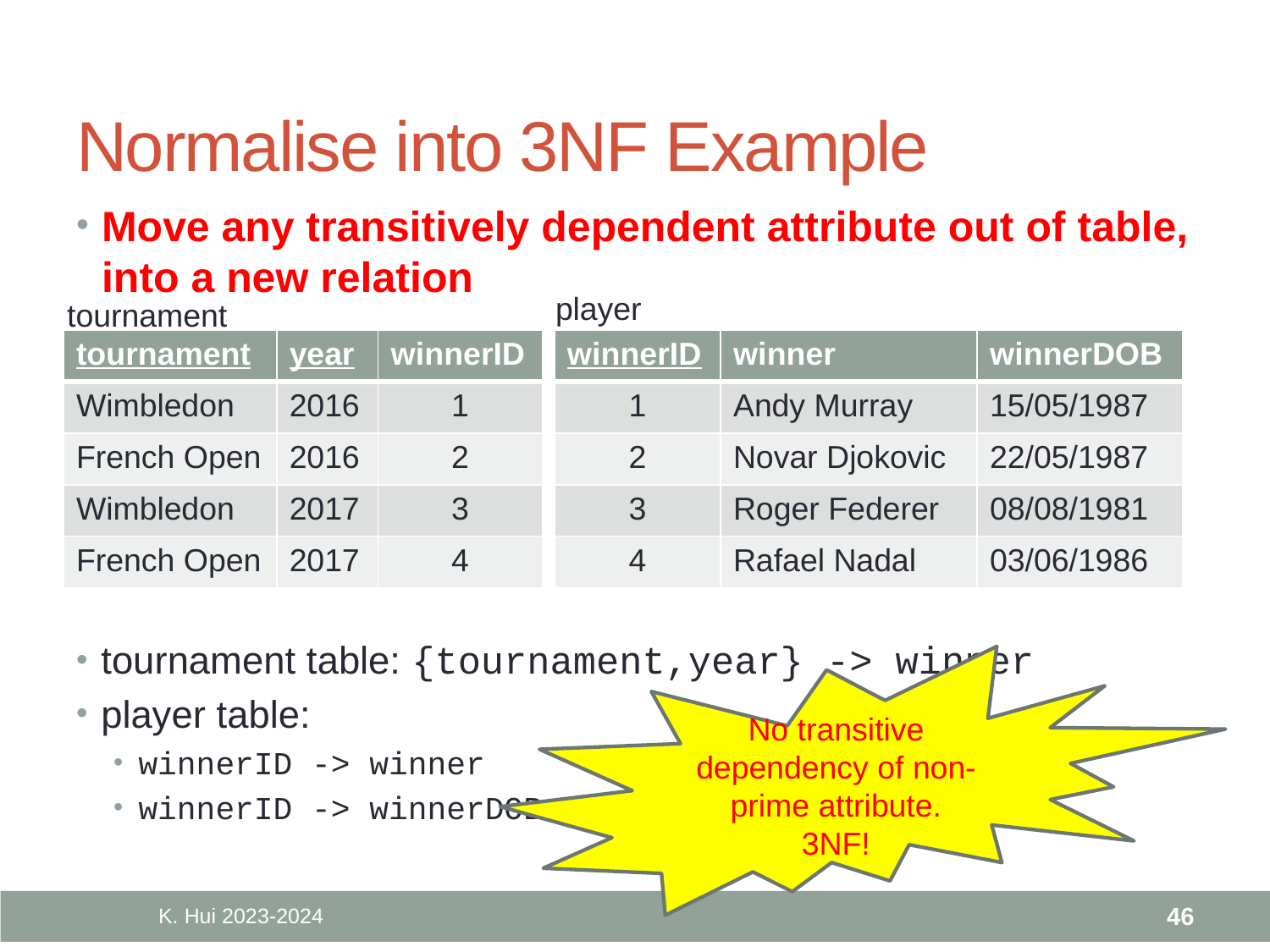

# Normalise into 3NF Example
Move any transitively dependent attribute out of table, into a new relation
player
tournament
| tournament | year | winnerID |
| --- | --- | --- |
| Wimbledon | 2016 | 1 |
| French Open | 2016 | 2 |
| Wimbledon | 2017 | 3 |
| French Open | 2017 | 4 |
| winnerID | winner | winnerDOB |
| --- | --- | --- |
| 1 | Andy Murray | 15/05/1987 |
| 2 | Novar Djokovic | 22/05/1987 |
| 3 | Roger Federer | 08/08/1981 |
| 4 | Rafael Nadal | 03/06/1986 |
tournament table: {tournament,year} -> winner
player table:
winnerID -> winner
winnerID -> winnerDOB
No transitive dependency of non-prime attribute.
3NF!
K. Hui 2023-2024
46